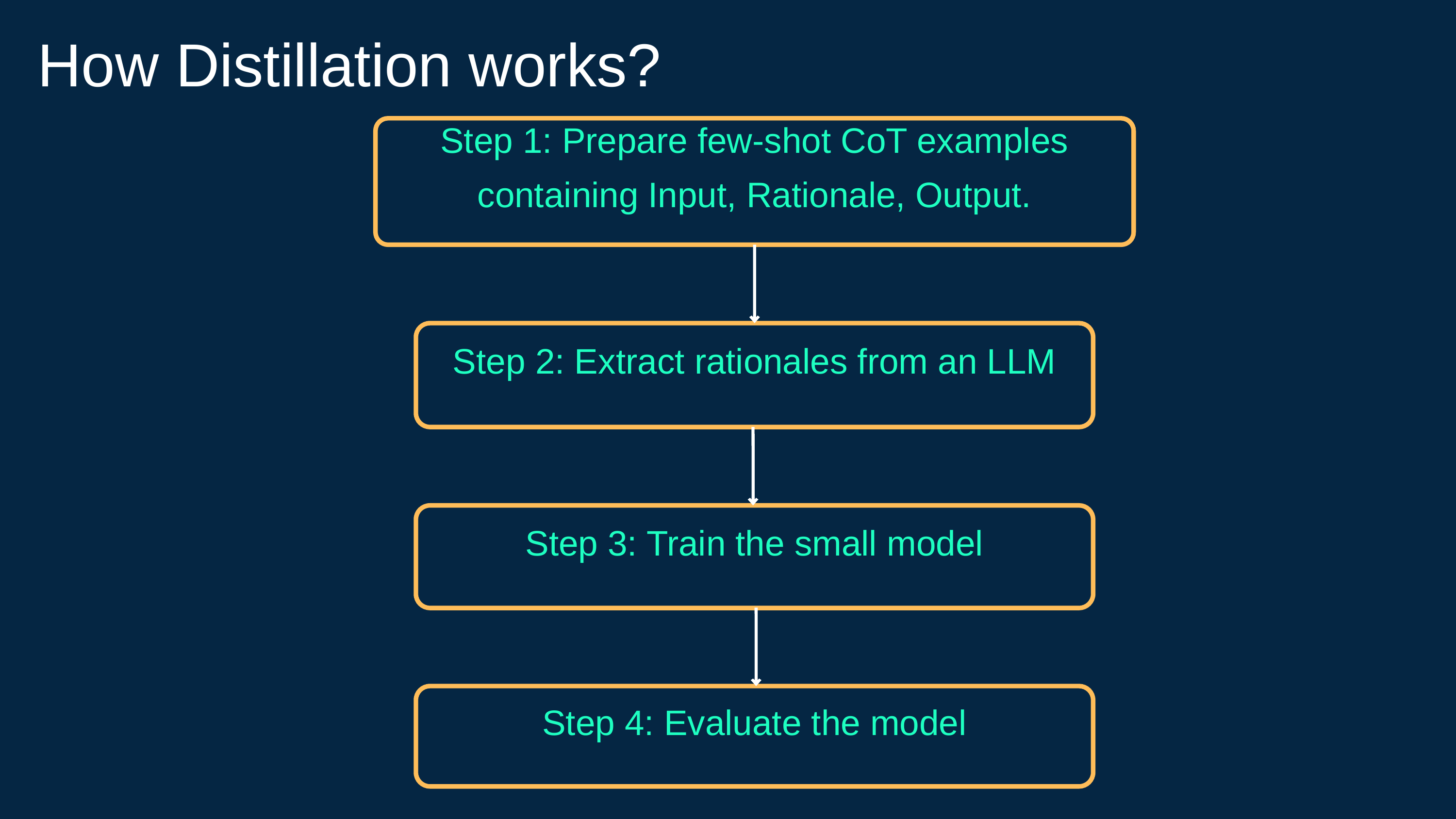

How Distillation works?

Step 1: Prepare few-shot CoT examples containing Input, Rationale, Output.

St﻿ep 2: Extract rationales from an LLM

Step 3: Train the small model

Step 4: Evaluate the model